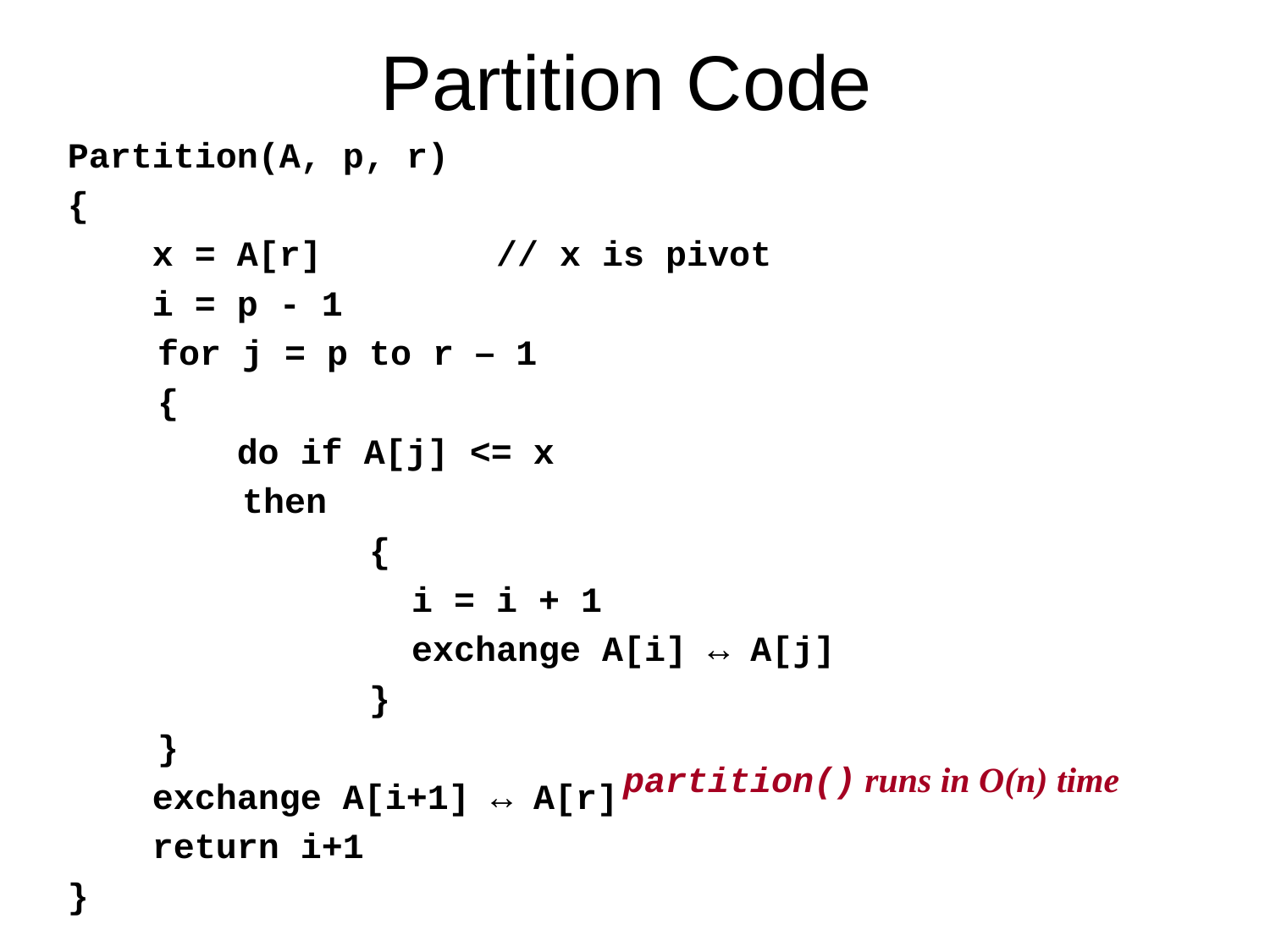

# Partition Code
Partition(A, p, r)
{
    x = A[r]		// x is pivot
    i = p - 1
	  for j = p to r – 1
	  {
        do if A[j] <= x
        	then
			{
			  i = i + 1
			  exchange A[i] ↔ A[j]
			}
	  }
    exchange A[i+1] ↔ A[r]
    return i+1
}
partition() runs in O(n) time